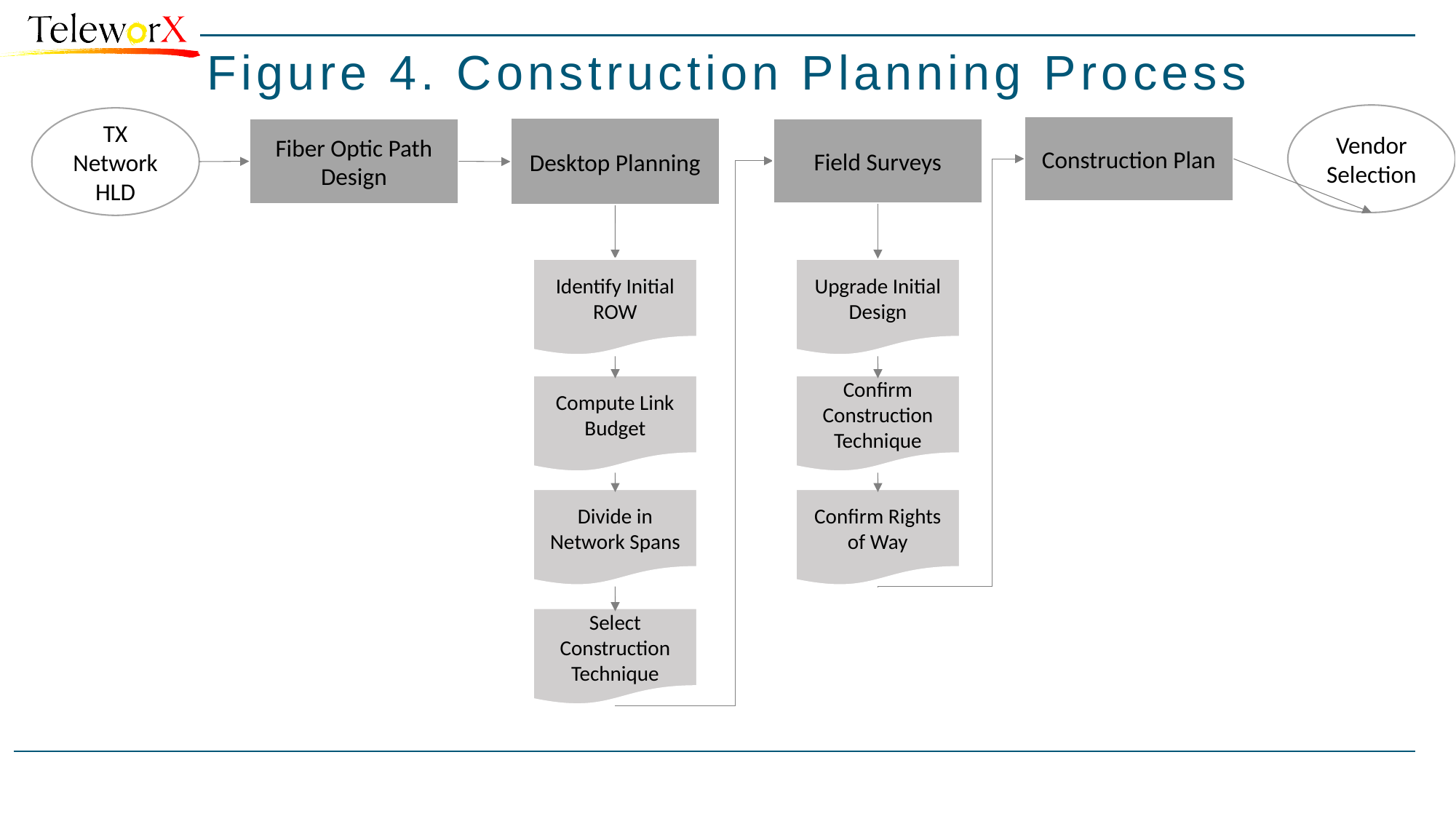

# Figure 4. Construction Planning Process
Vendor Selection
TX Network HLD
Construction Plan
Desktop Planning
Field Surveys
Fiber Optic Path Design
Identify Initial ROW
Compute Link Budget
Divide in Network Spans
Select Construction Technique
Upgrade Initial Design
Confirm Construction Technique
Confirm Rights of Way